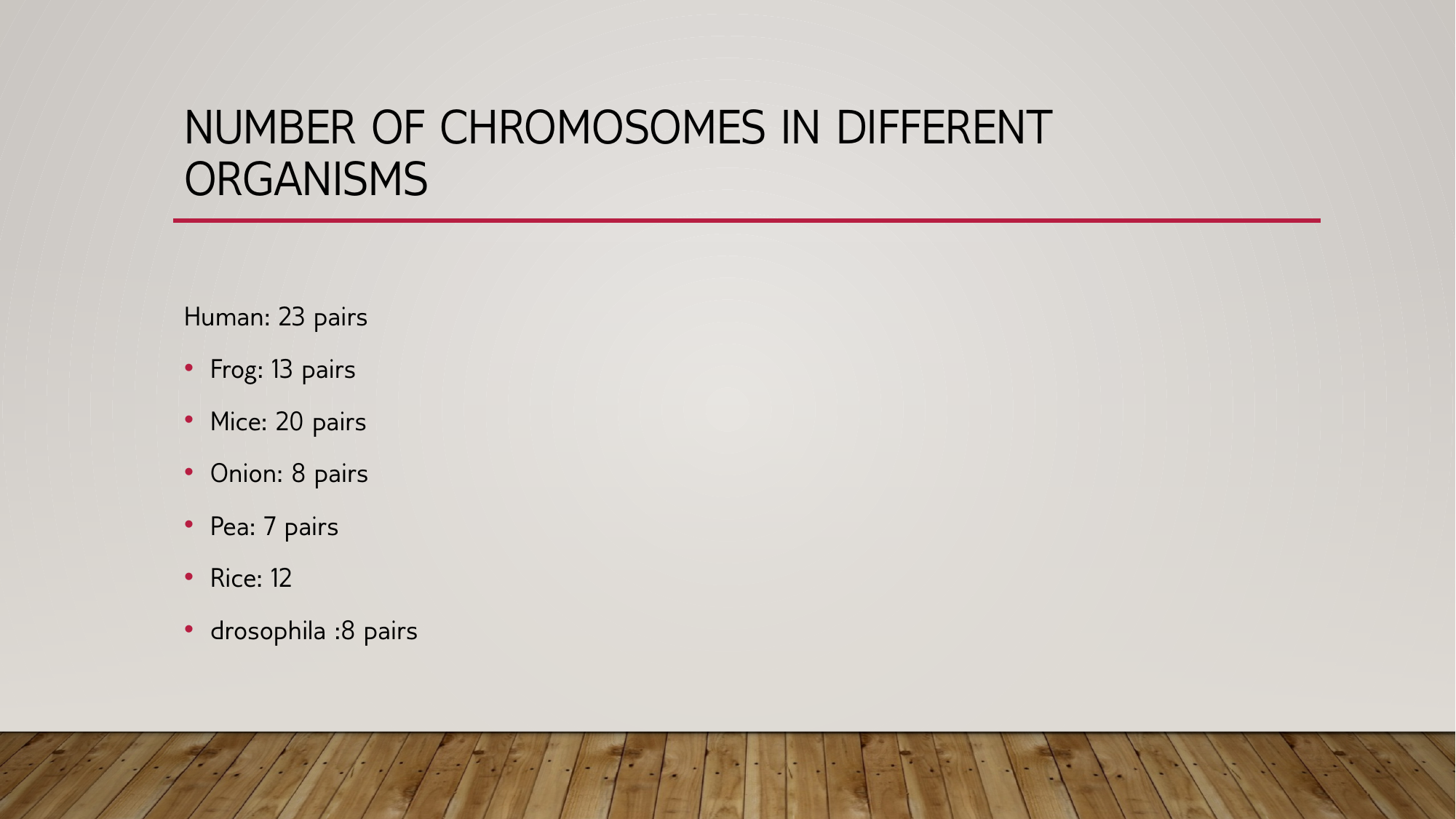

# Number of chromosomes in different organisms

Human: 23 pairs
Frog: 13 pairs
Mice: 20 pairs
Onion: 8 pairs
Pea: 7 pairs
Rice: 12
drosophila :8 pairs